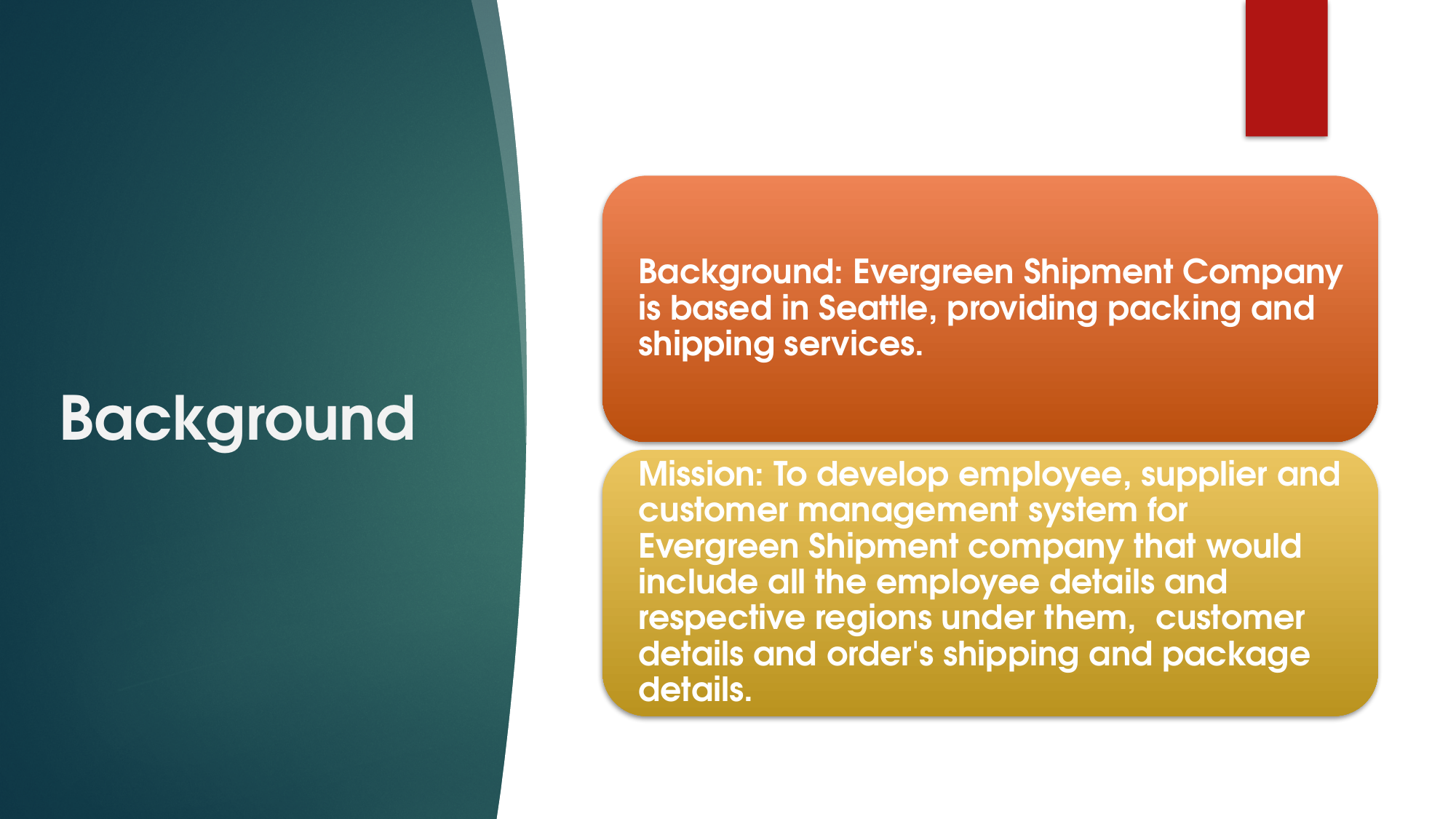

# Background
Background: Evergreen Shipment Company is based in Seattle, providing packing and shipping services.
Mission: To develop employee, supplier and customer management system for Evergreen Shipment company that would include all the employee details and respective regions under them,  customer details and order's shipping and package details.